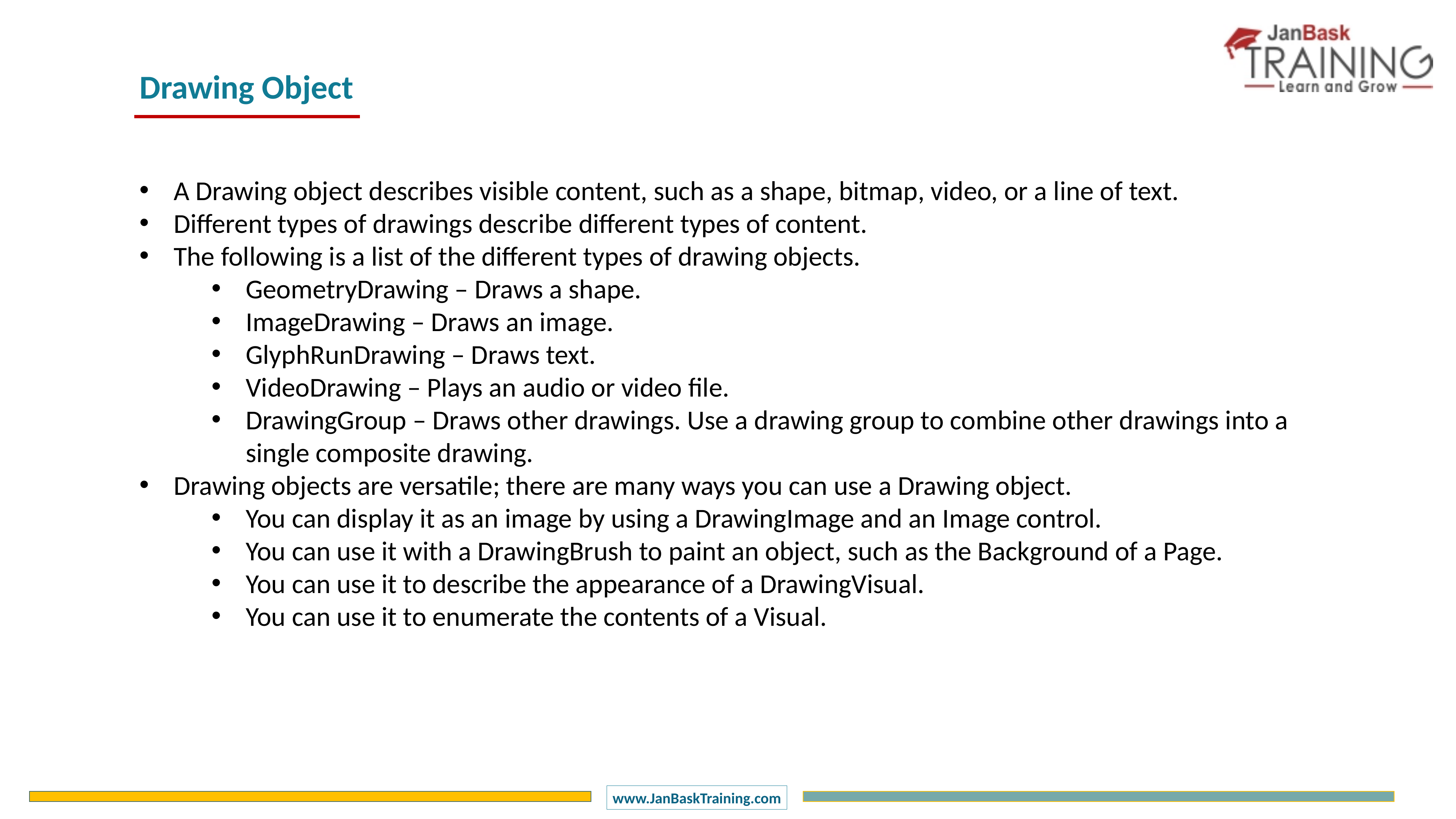

Drawing Object
A Drawing object describes visible content, such as a shape, bitmap, video, or a line of text.
Different types of drawings describe different types of content.
The following is a list of the different types of drawing objects.
GeometryDrawing – Draws a shape.
ImageDrawing – Draws an image.
GlyphRunDrawing – Draws text.
VideoDrawing – Plays an audio or video file.
DrawingGroup – Draws other drawings. Use a drawing group to combine other drawings into a single composite drawing.
Drawing objects are versatile; there are many ways you can use a Drawing object.
You can display it as an image by using a DrawingImage and an Image control.
You can use it with a DrawingBrush to paint an object, such as the Background of a Page.
You can use it to describe the appearance of a DrawingVisual.
You can use it to enumerate the contents of a Visual.